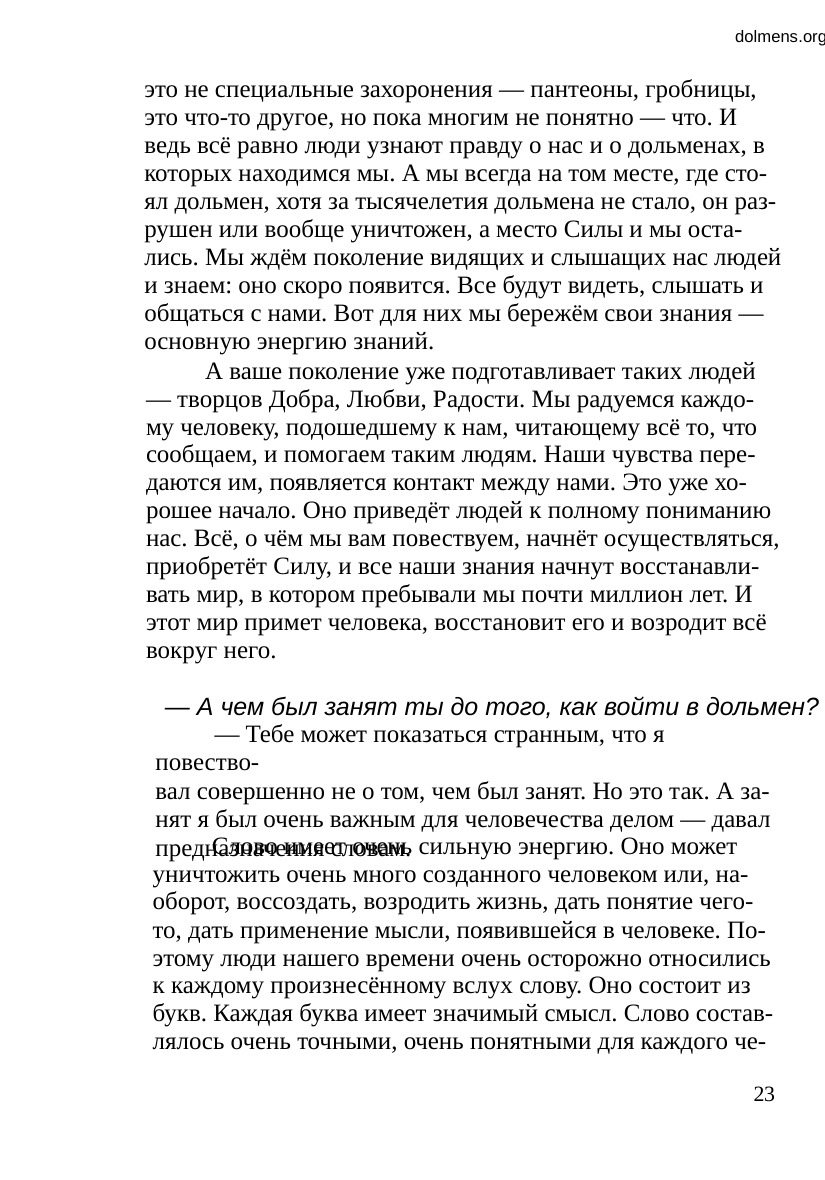

dolmens.org

это не специальные захоронения — пантеоны, гробницы,
это что-то другое, но пока многим не понятно — что. И
ведь всё равно люди узнают правду о нас и о дольменах, в
которых находимся мы. А мы всегда на том месте, где сто-
ял дольмен, хотя за тысячелетия дольмена не стало, он раз-
рушен или вообще уничтожен, а место Силы и мы оста-
лись. Мы ждём поколение видящих и слышащих нас людей
и знаем: оно скоро появится. Все будут видеть, слышать и
общаться с нами. Вот для них мы бережём свои знания —
основную энергию знаний.

А ваше поколение уже подготавливает таких людей
— творцов Добра, Любви, Радости. Мы радуемся каждо-
му человеку, подошедшему к нам, читающему всё то, что
сообщаем, и помогаем таким людям. Наши чувства пере-
даются им, появляется контакт между нами. Это уже хо-
рошее начало. Оно приведёт людей к полному пониманию
нас. Всё, о чём мы вам повествуем, начнёт осуществляться,
приобретёт Силу, и все наши знания начнут восстанавли-
вать мир, в котором пребывали мы почти миллион лет. И
этот мир примет человека, восстановит его и возродит всё
вокруг него.

— А чем был занят ты до того, как войти в дольмен?

— Тебе может показаться странным, что я повество-
вал совершенно не о том, чем был занят. Но это так. А за-
нят я был очень важным для человечества делом — давал
предназначения словам.

Слово имеет очень сильную энергию. Оно может
уничтожить очень много созданного человеком или, на-
оборот, воссоздать, возродить жизнь, дать понятие чего-
то, дать применение мысли, появившейся в человеке. По-
этому люди нашего времени очень осторожно относились
к каждому произнесённому вслух слову. Оно состоит из
букв. Каждая буква имеет значимый смысл. Слово состав-
лялось очень точными, очень понятными для каждого че-

23